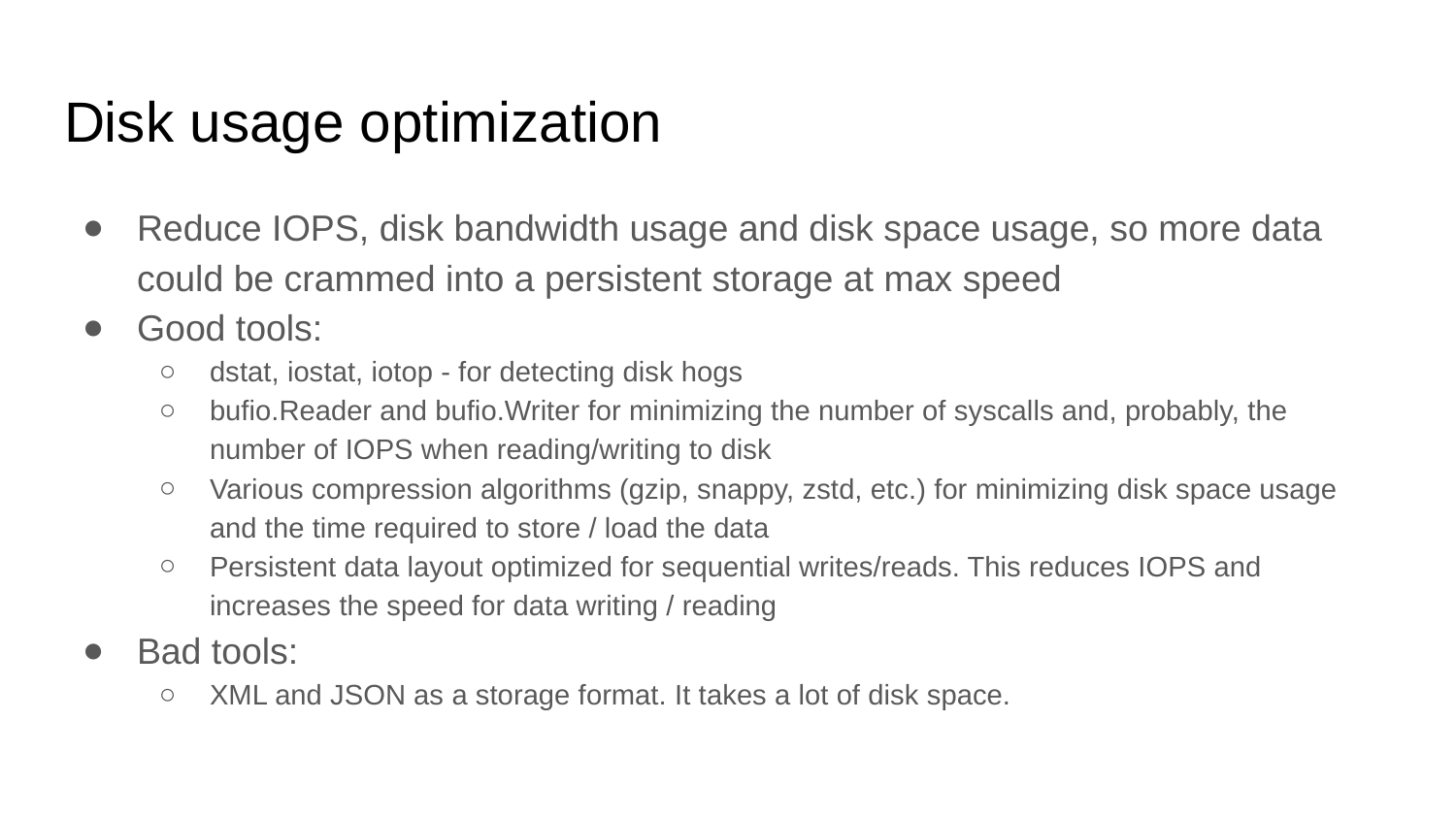

# Disk usage optimization
Reduce IOPS, disk bandwidth usage and disk space usage, so more data could be crammed into a persistent storage at max speed
Good tools:
dstat, iostat, iotop - for detecting disk hogs
bufio.Reader and bufio.Writer for minimizing the number of syscalls and, probably, the number of IOPS when reading/writing to disk
Various compression algorithms (gzip, snappy, zstd, etc.) for minimizing disk space usage and the time required to store / load the data
Persistent data layout optimized for sequential writes/reads. This reduces IOPS and increases the speed for data writing / reading
Bad tools:
XML and JSON as a storage format. It takes a lot of disk space.